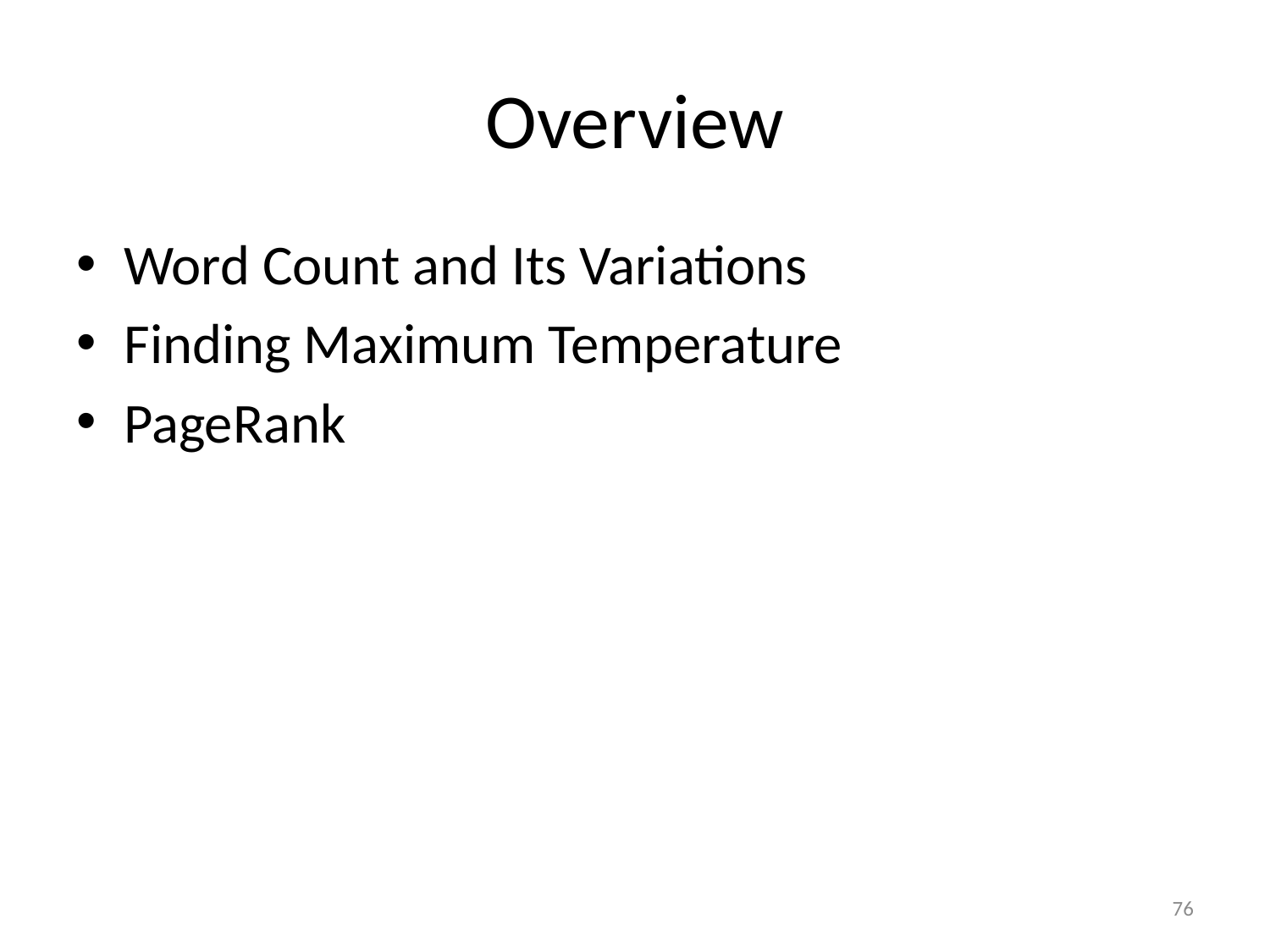

# Overview
Word Count and Its Variations
Finding Maximum Temperature
PageRank
76